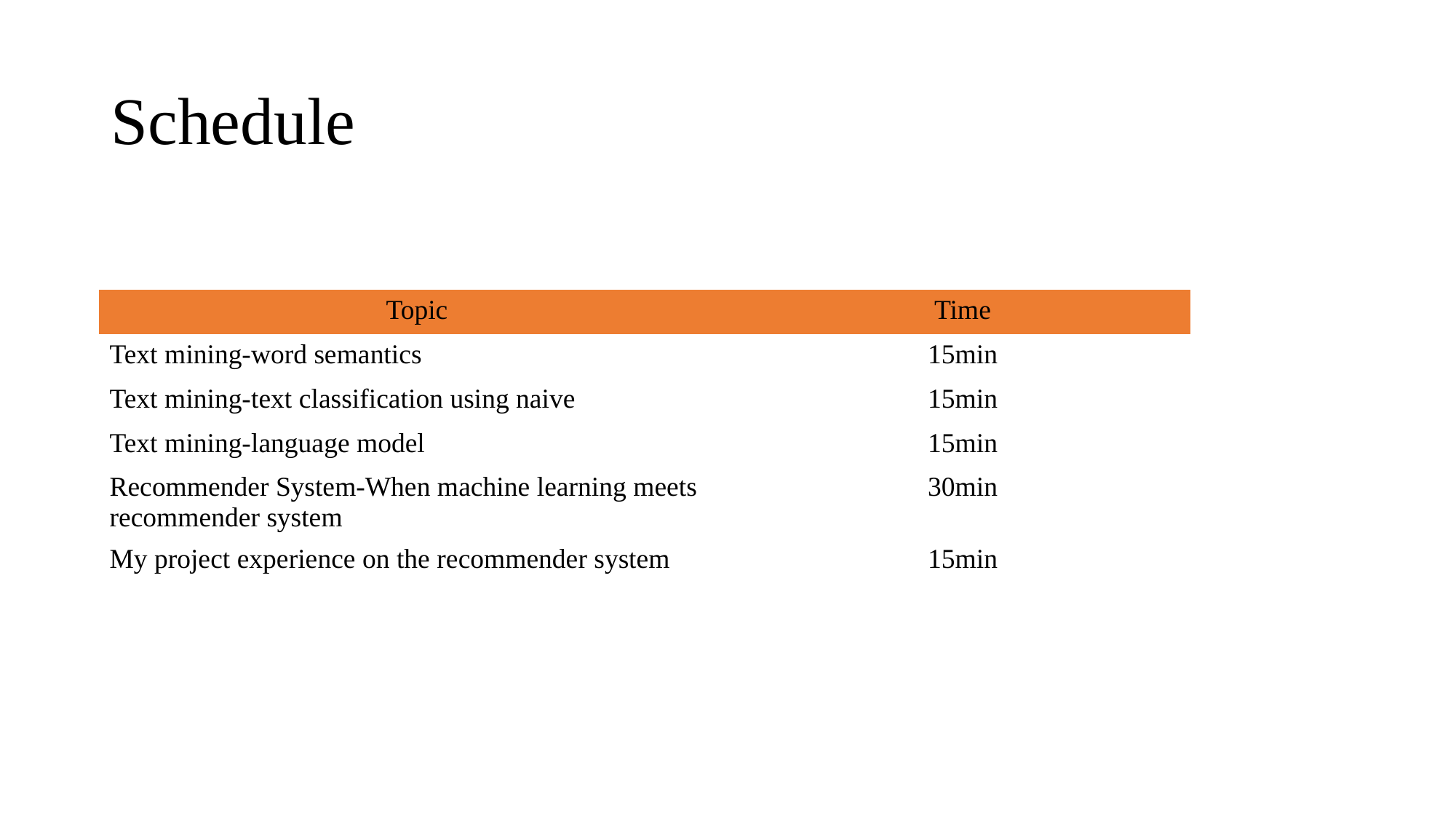

# Schedule
| Topic | Time |
| --- | --- |
| Text mining-word semantics | 15min |
| Text mining-text classification using naive | 15min |
| Text mining-language model | 15min |
| Recommender System-When machine learning meets recommender system | 30min |
| My project experience on the recommender system | 15min |